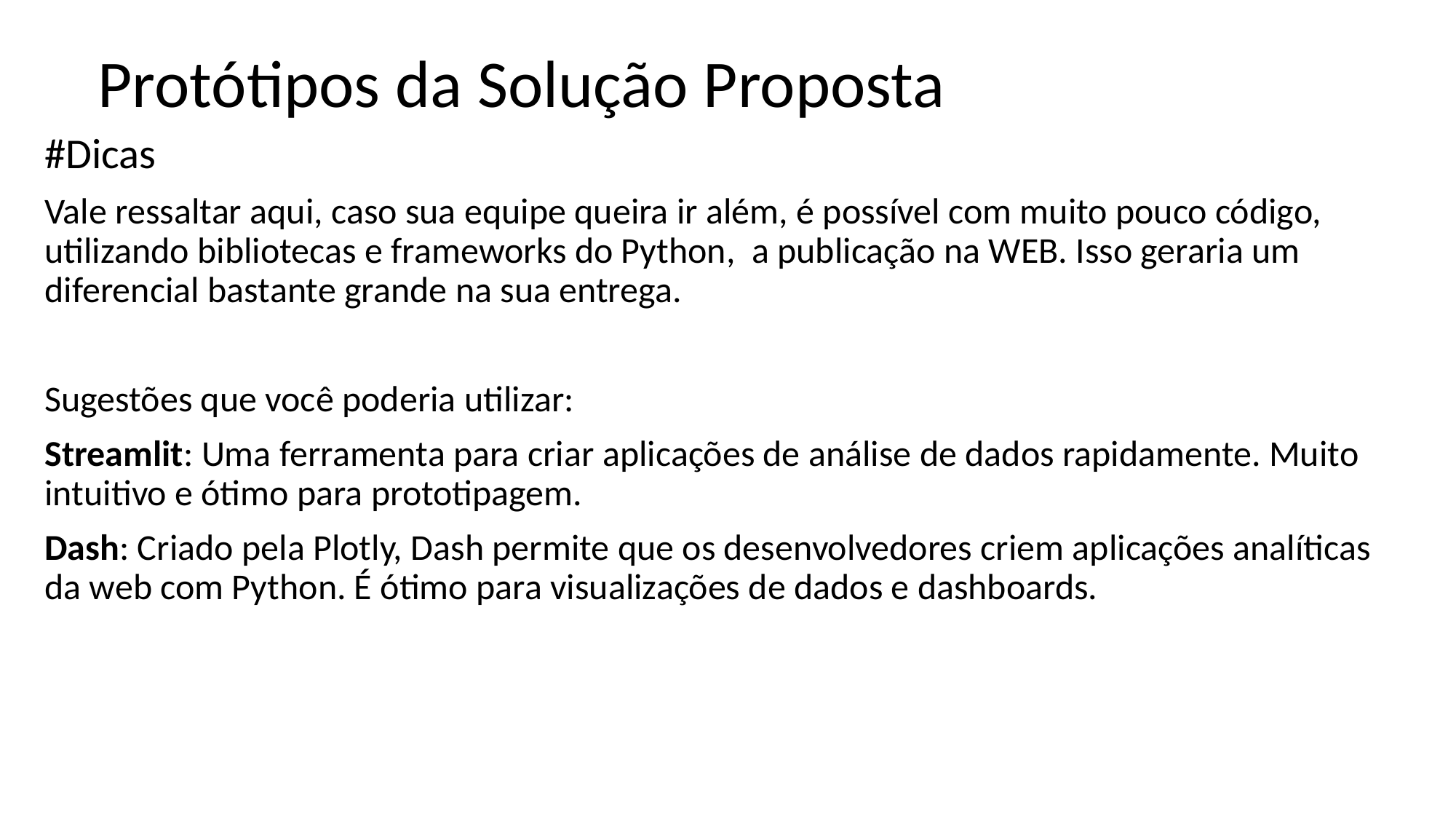

# Protótipos da Solução Proposta
#Dicas
Vale ressaltar aqui, caso sua equipe queira ir além, é possível com muito pouco código, utilizando bibliotecas e frameworks do Python,  a publicação na WEB. Isso geraria um diferencial bastante grande na sua entrega.

Sugestões que você poderia utilizar:
Streamlit: Uma ferramenta para criar aplicações de análise de dados rapidamente. Muito intuitivo e ótimo para prototipagem.
Dash: Criado pela Plotly, Dash permite que os desenvolvedores criem aplicações analíticas da web com Python. É ótimo para visualizações de dados e dashboards.